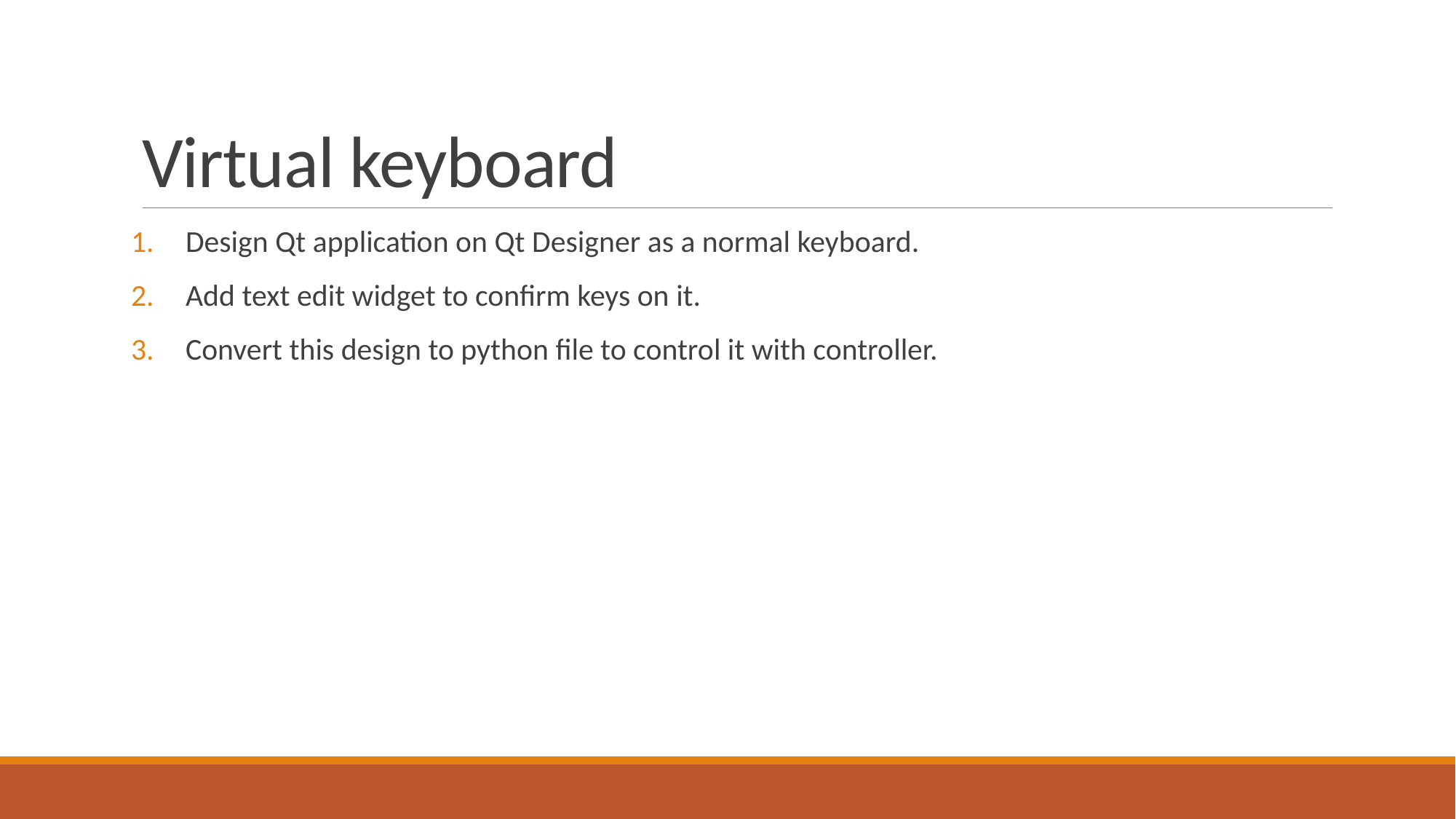

# Virtual keyboard
Design Qt application on Qt Designer as a normal keyboard.
Add text edit widget to confirm keys on it.
Convert this design to python file to control it with controller.